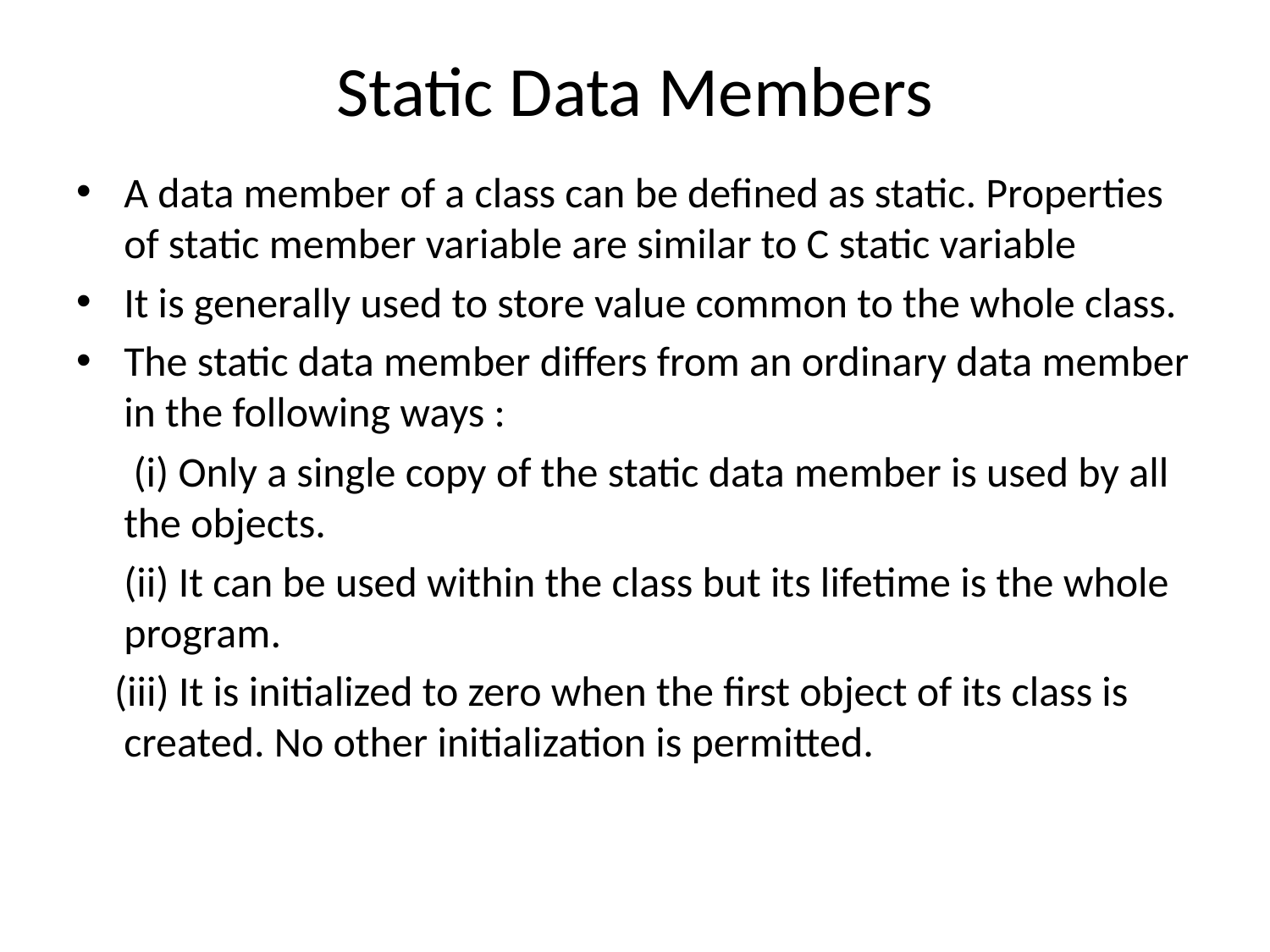

# Static Data Members
A data member of a class can be defined as static. Properties of static member variable are similar to C static variable
It is generally used to store value common to the whole class.
The static data member differs from an ordinary data member in the following ways :
      (i) Only a single copy of the static data member is used by all the objects.
     (ii) It can be used within the class but its lifetime is the whole program.
    (iii) It is initialized to zero when the first object of its class is created. No other initialization is permitted.